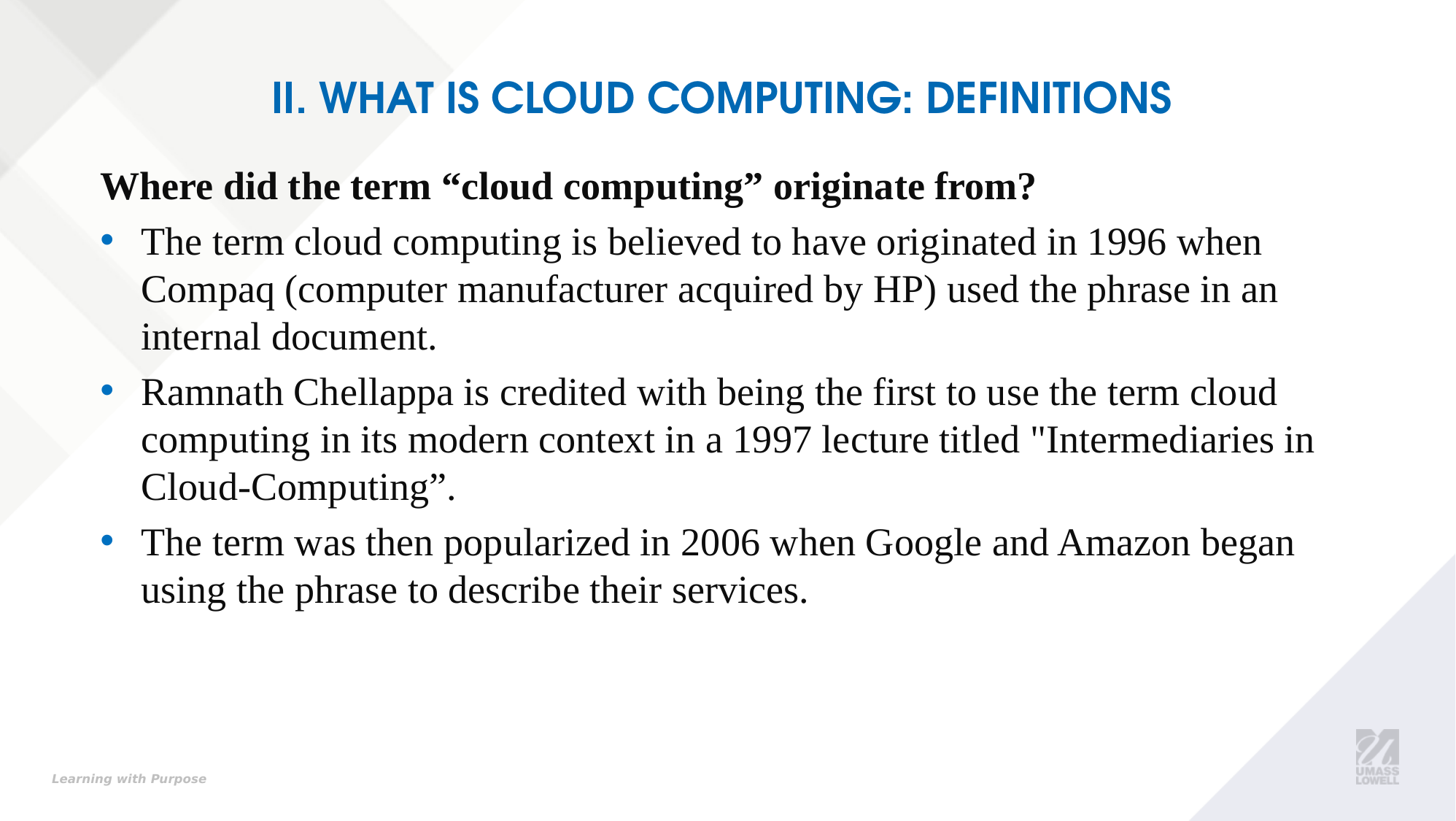

# ii. What is cloud computing: Definitions
Where did the term “cloud computing” originate from?
The term cloud computing is believed to have originated in 1996 when Compaq (computer manufacturer acquired by HP) used the phrase in an internal document.
Ramnath Chellappa is credited with being the first to use the term cloud computing in its modern context in a 1997 lecture titled "Intermediaries in Cloud-Computing”.
The term was then popularized in 2006 when Google and Amazon began using the phrase to describe their services.